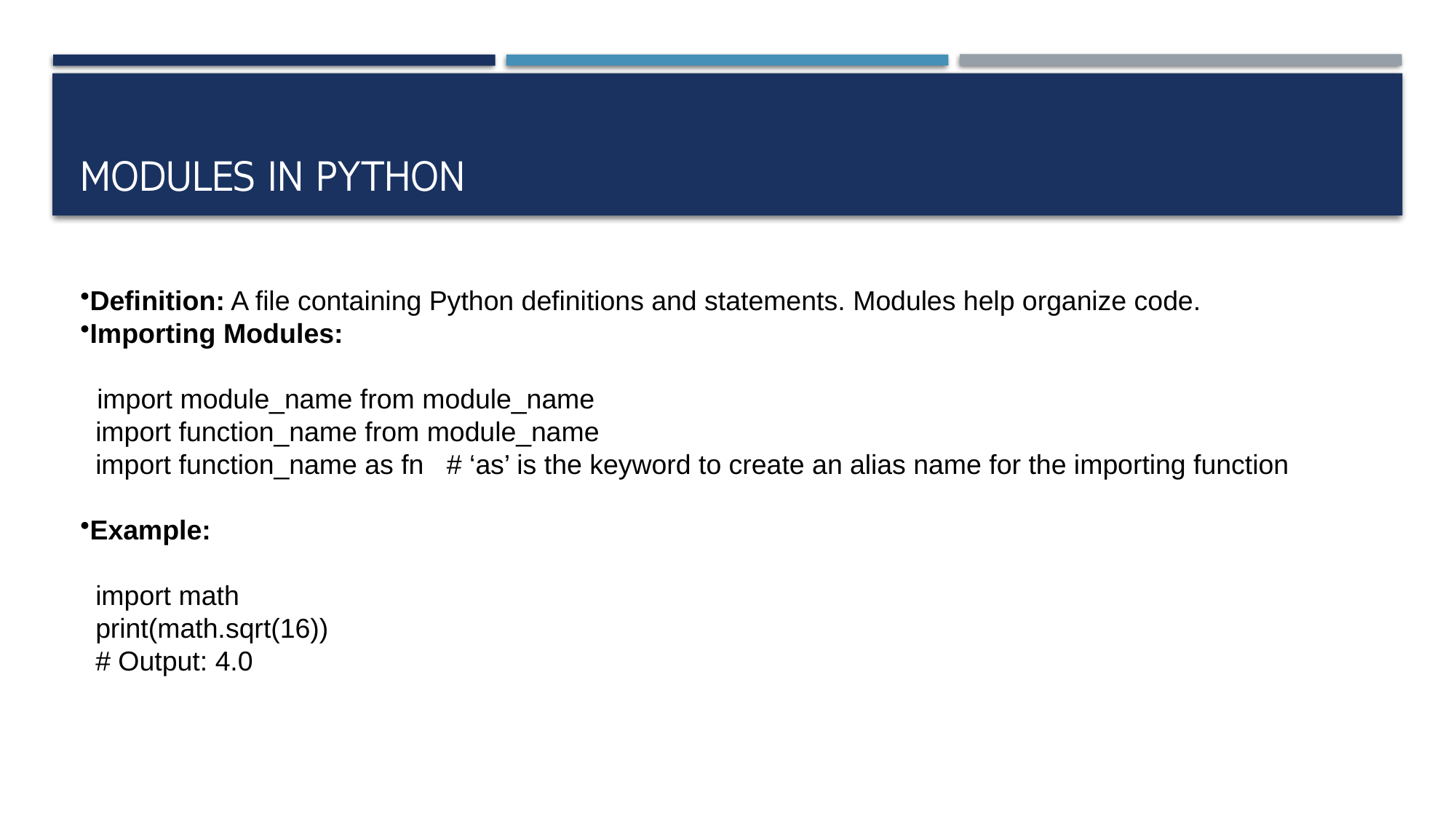

# Modules in python
Definition: A file containing Python definitions and statements. Modules help organize code.
Importing Modules:

    import module_name from module_name
  import function_name from module_name
  import function_name as fn   # ‘as’ is the keyword to create an alias name for the importing function

Example:

  import math
  print(math.sqrt(16))
  # Output: 4.0